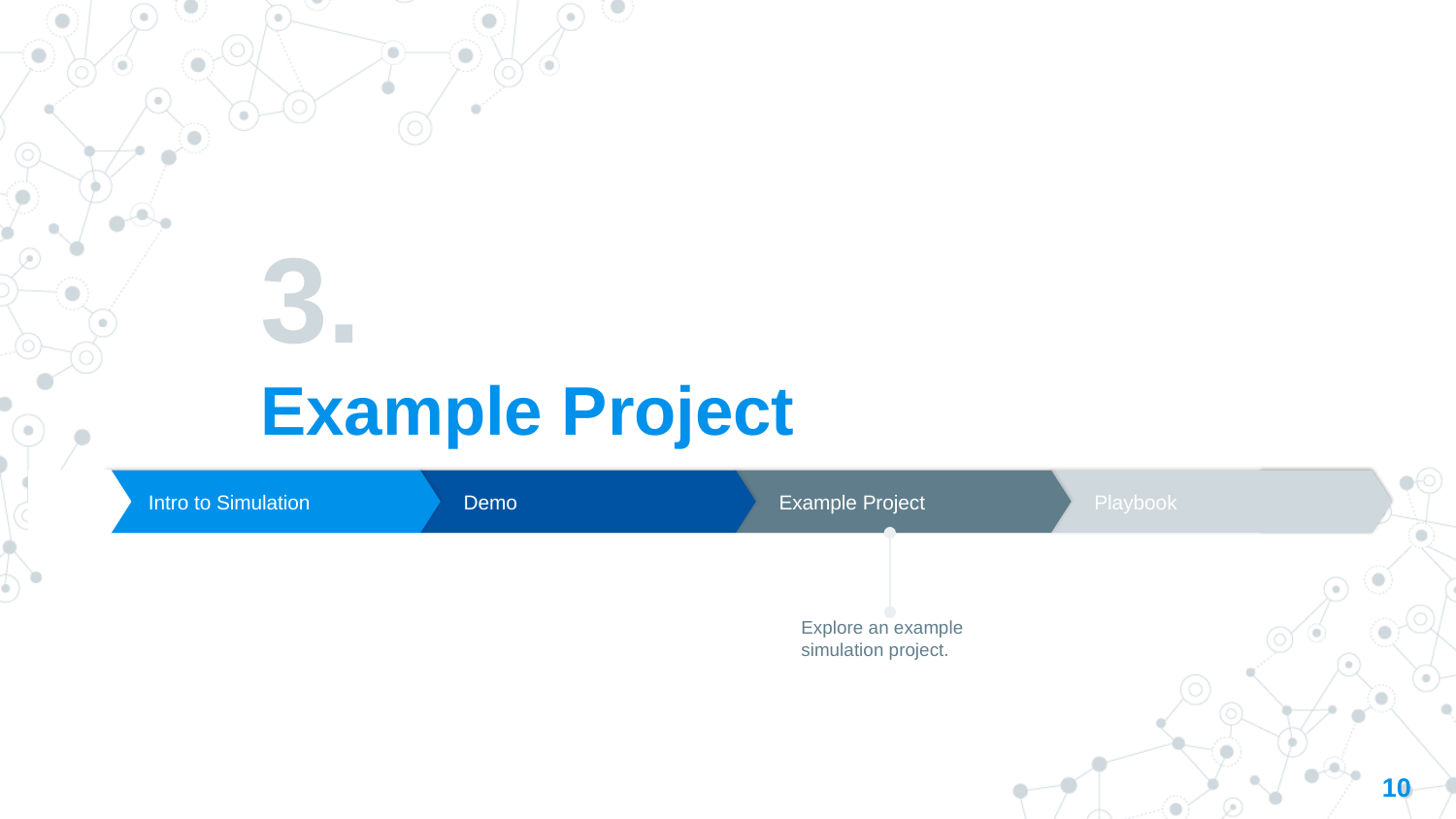

# 3.
Example Project

Intro to Simulation
Demo
Example Project
Playbook
DEC
Explore an example simulation project.

10